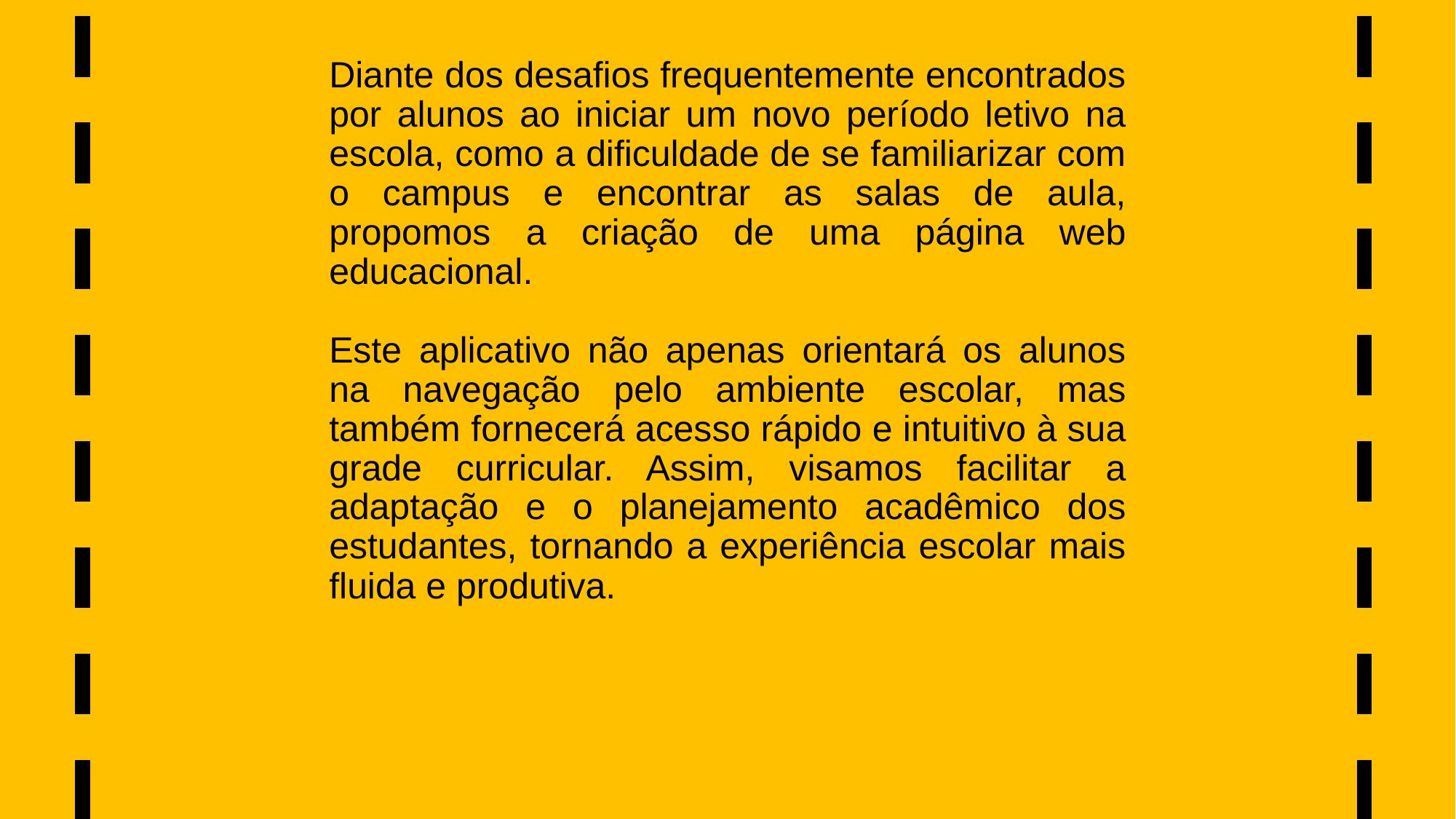

# Diante dos desafios frequentemente encontrados por alunos ao iniciar um novo período letivo na escola, como a dificuldade de se familiarizar com o campus e encontrar as salas de aula, propomos a criação de uma página web educacional. Este aplicativo não apenas orientará os alunos na navegação pelo ambiente escolar, mas também fornecerá acesso rápido e intuitivo à sua grade curricular. Assim, visamos facilitar a adaptação e o planejamento acadêmico dos estudantes, tornando a experiência escolar mais fluida e produtiva.